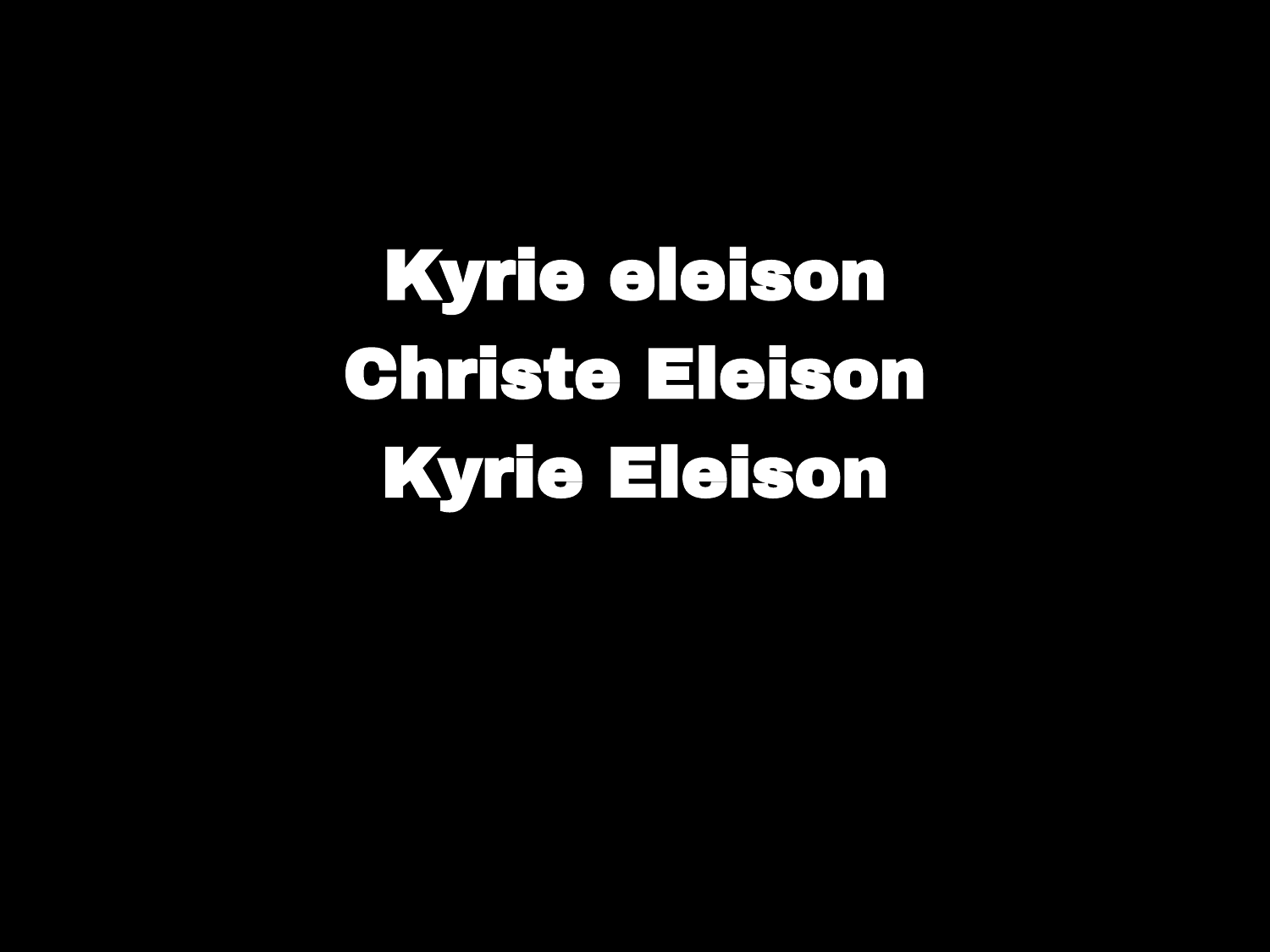

#
Kyrie eleison
Christe Eleison
Kyrie Eleison